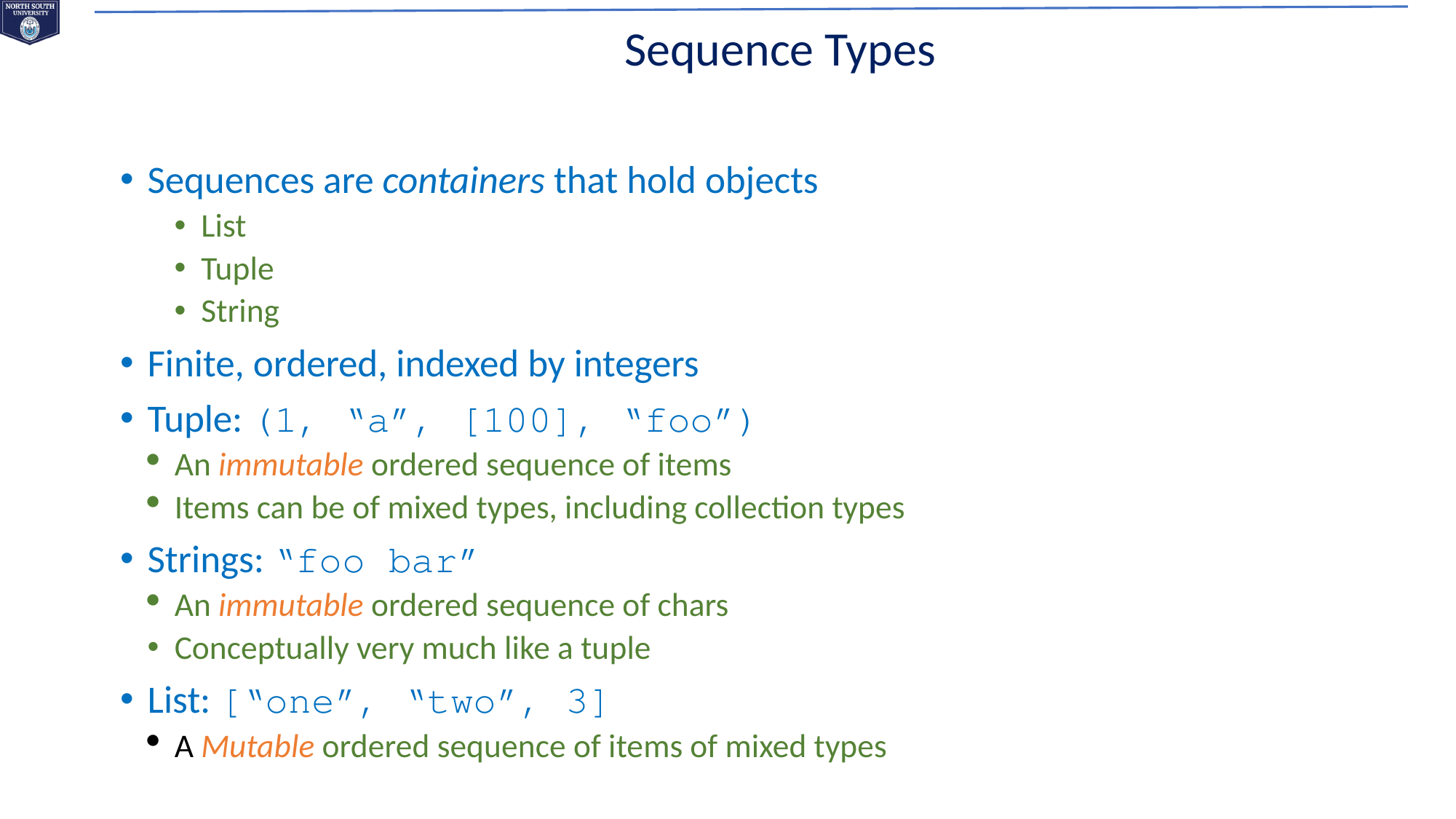

# Sequence Types
Sequences are containers that hold objects
List
Tuple
String
Finite, ordered, indexed by integers
Tuple: (1, “a”, [100], “foo”)
An immutable ordered sequence of items
Items can be of mixed types, including collection types
Strings: “foo bar”
An immutable ordered sequence of chars
Conceptually very much like a tuple
List: [“one”, “two”, 3]
A Mutable ordered sequence of items of mixed types